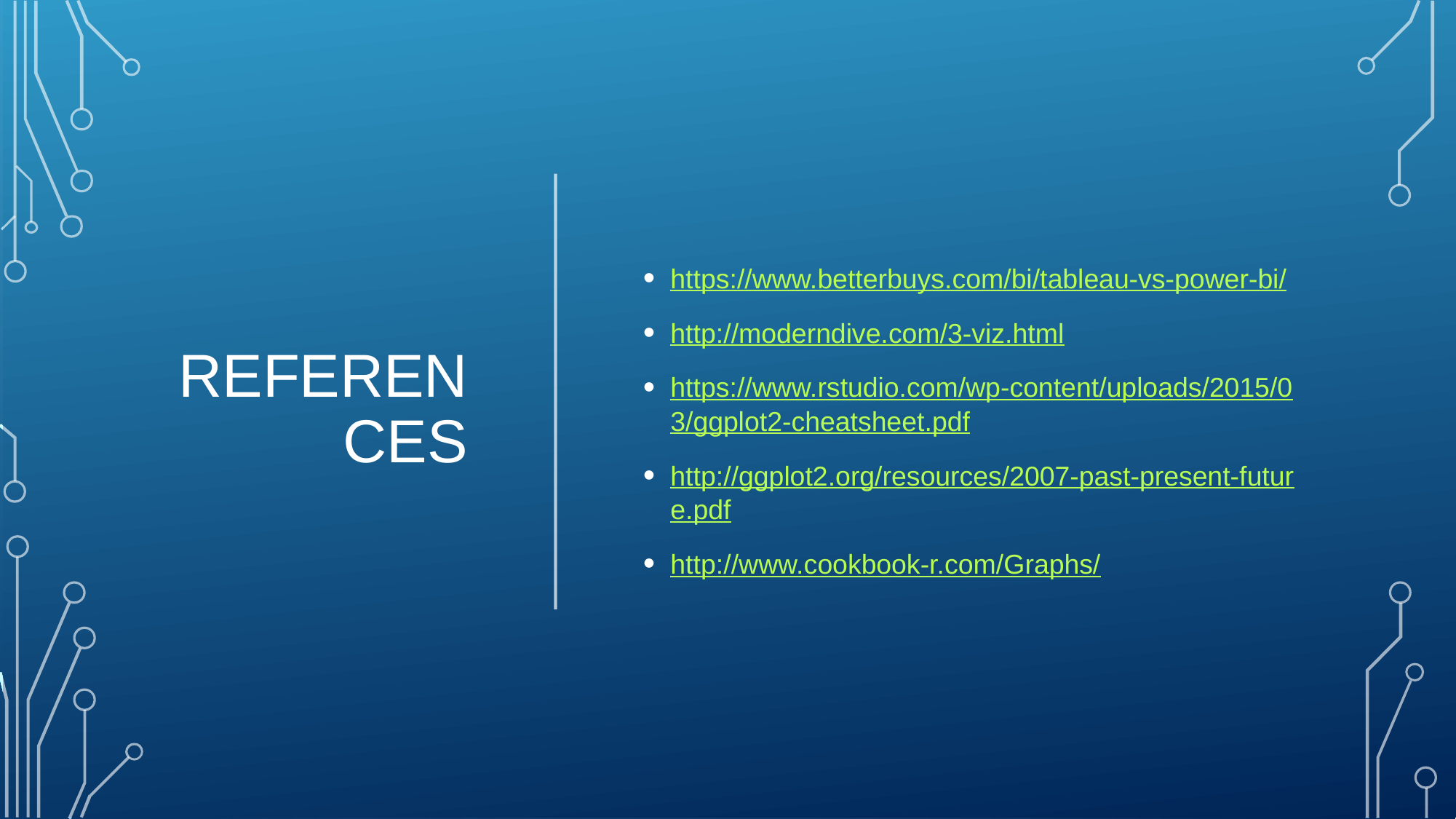

# References
https://www.betterbuys.com/bi/tableau-vs-power-bi/
http://moderndive.com/3-viz.html
https://www.rstudio.com/wp-content/uploads/2015/03/ggplot2-cheatsheet.pdf
http://ggplot2.org/resources/2007-past-present-future.pdf
http://www.cookbook-r.com/Graphs/